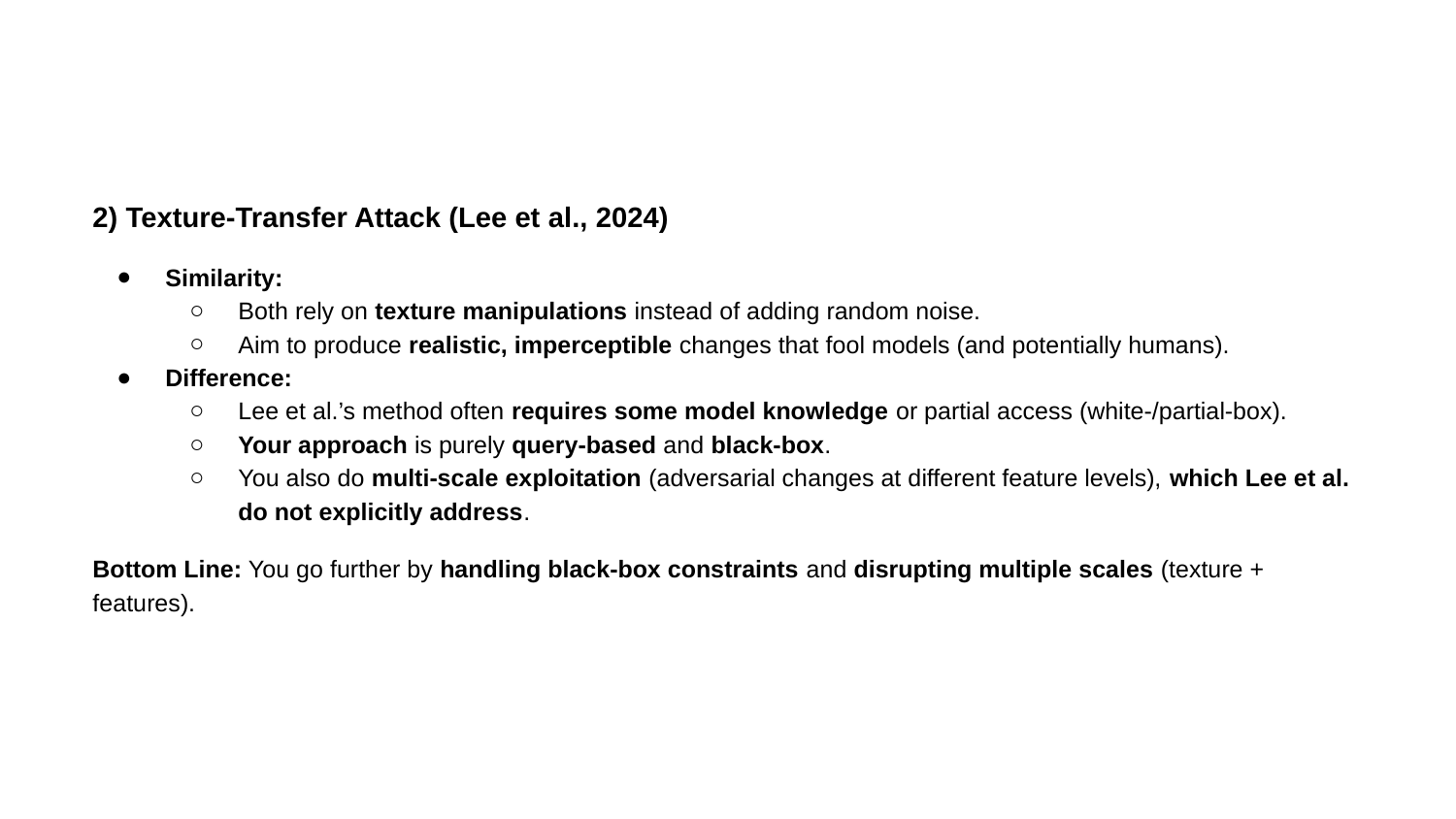

# 2) Texture-Transfer Attack (Lee et al., 2024)
Similarity:
Both rely on texture manipulations instead of adding random noise.
Aim to produce realistic, imperceptible changes that fool models (and potentially humans).
Difference:
Lee et al.’s method often requires some model knowledge or partial access (white-/partial-box).
Your approach is purely query-based and black-box.
You also do multi-scale exploitation (adversarial changes at different feature levels), which Lee et al. do not explicitly address.
Bottom Line: You go further by handling black-box constraints and disrupting multiple scales (texture + features).